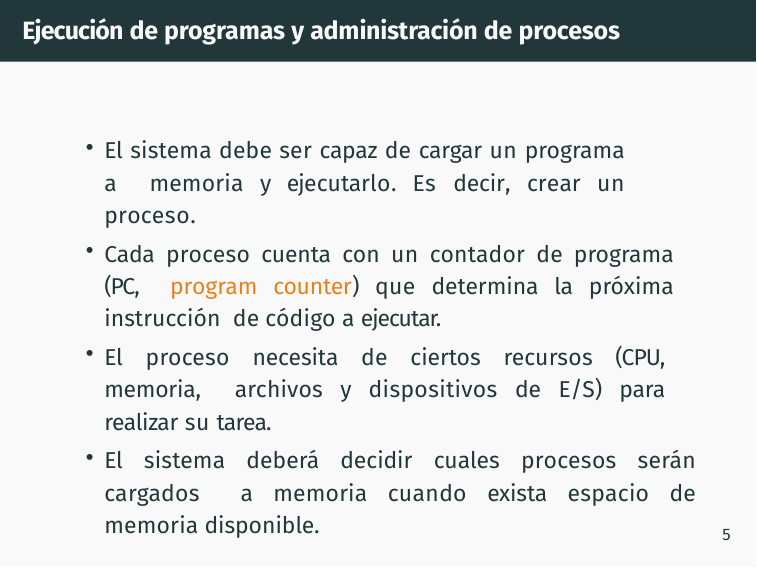

# Ejecución de programas y administración de procesos
El sistema debe ser capaz de cargar un programa a  memoria y ejecutarlo. Es decir, crear un proceso.
Cada proceso cuenta con un contador de programa (PC,  program counter) que determina la próxima instrucción  de código a ejecutar.
El proceso necesita de ciertos recursos (CPU, memoria,  archivos y dispositivos de E/S) para realizar su tarea.
El sistema deberá decidir cuales procesos serán cargados  a memoria cuando exista espacio de memoria disponible.
5